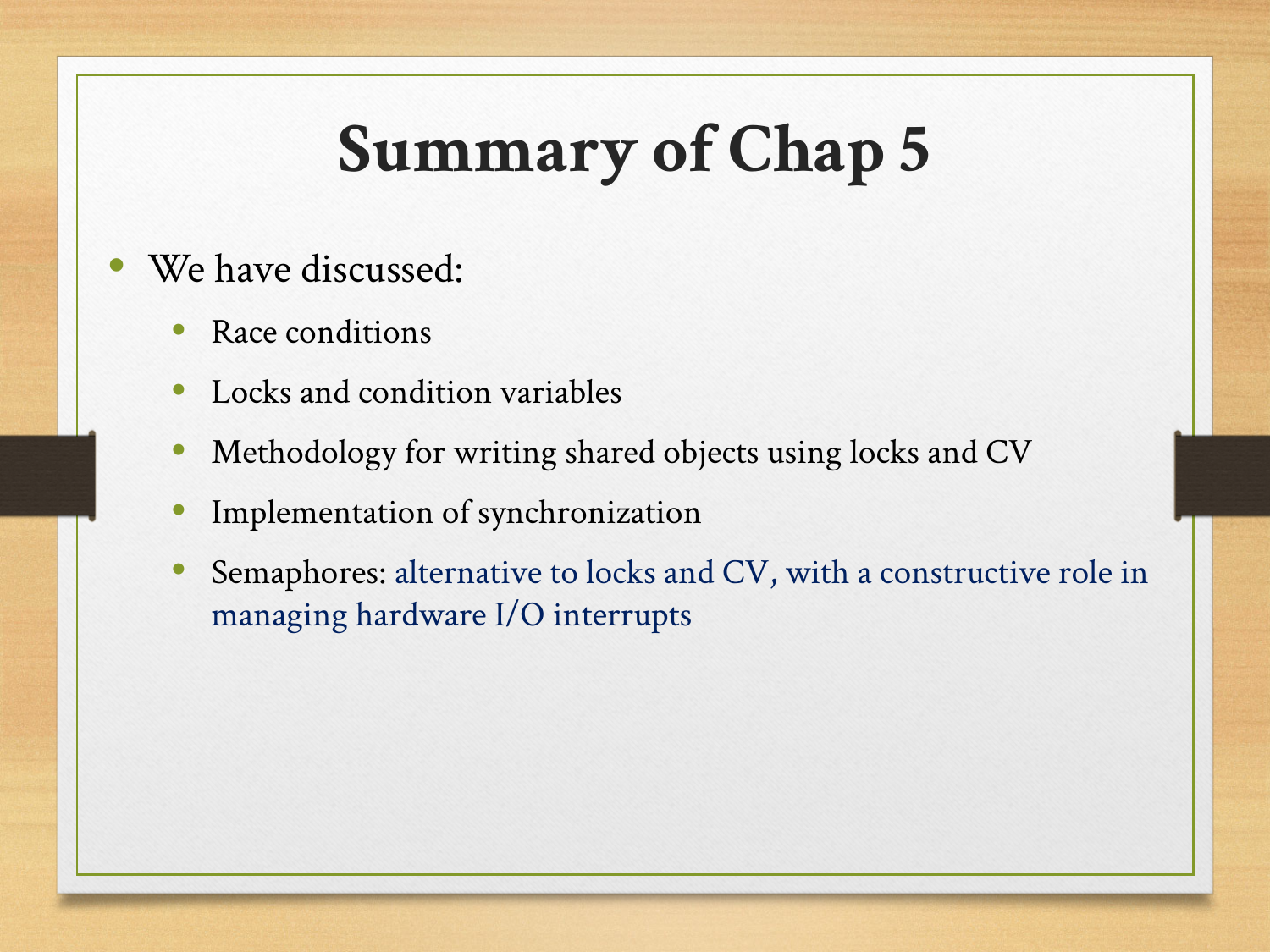

Summary of Chap 5
We have discussed:
Race conditions
Locks and condition variables
Methodology for writing shared objects using locks and CV
Implementation of synchronization
Semaphores: alternative to locks and CV, with a constructive role in managing hardware I/O interrupts